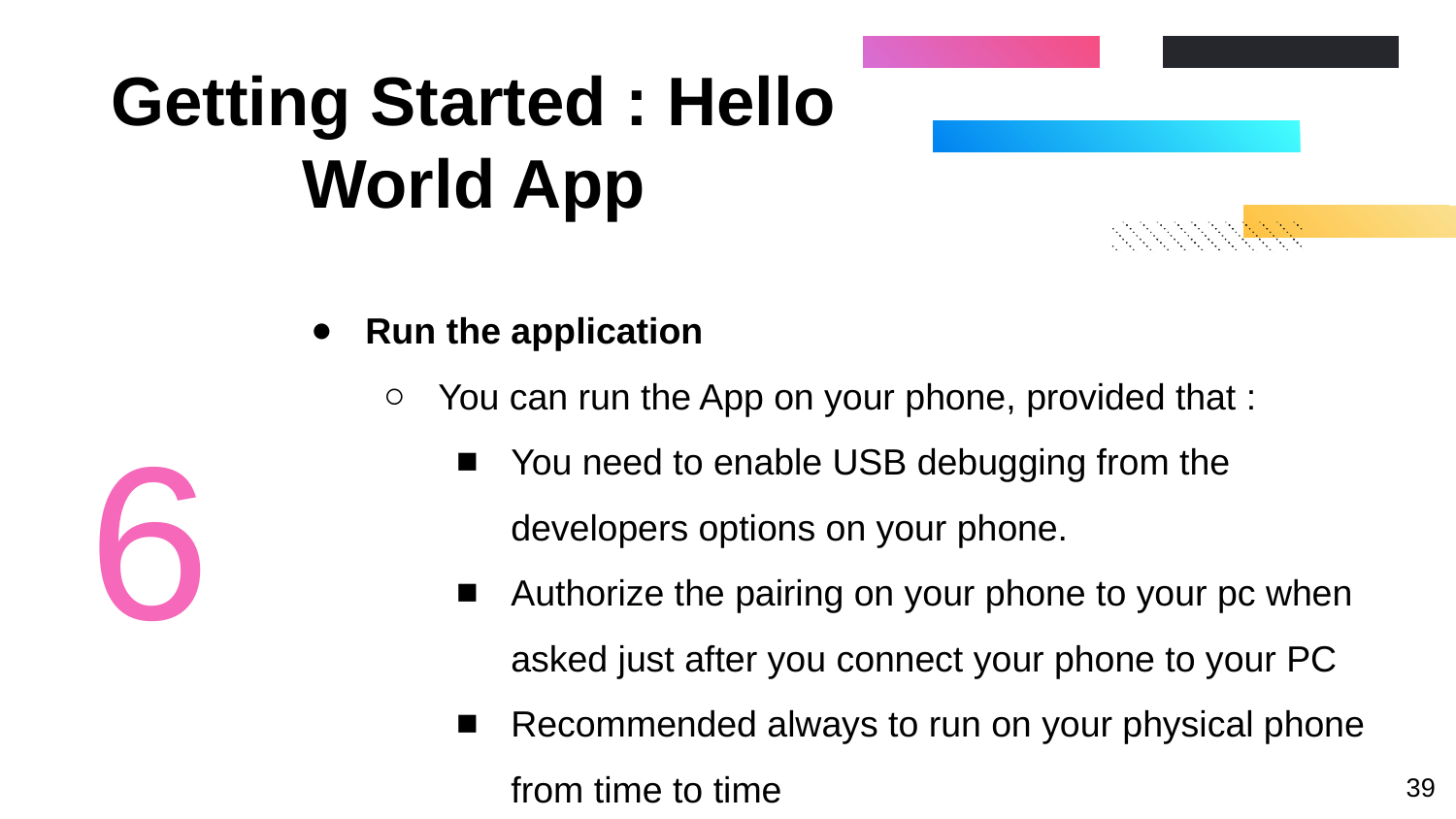

# Getting Started : Hello World App
Run the application
You can run the App on your phone, provided that :
You need to enable USB debugging from the developers options on your phone.
Authorize the pairing on your phone to your pc when asked just after you connect your phone to your PC
Recommended always to run on your physical phone from time to time

6
39